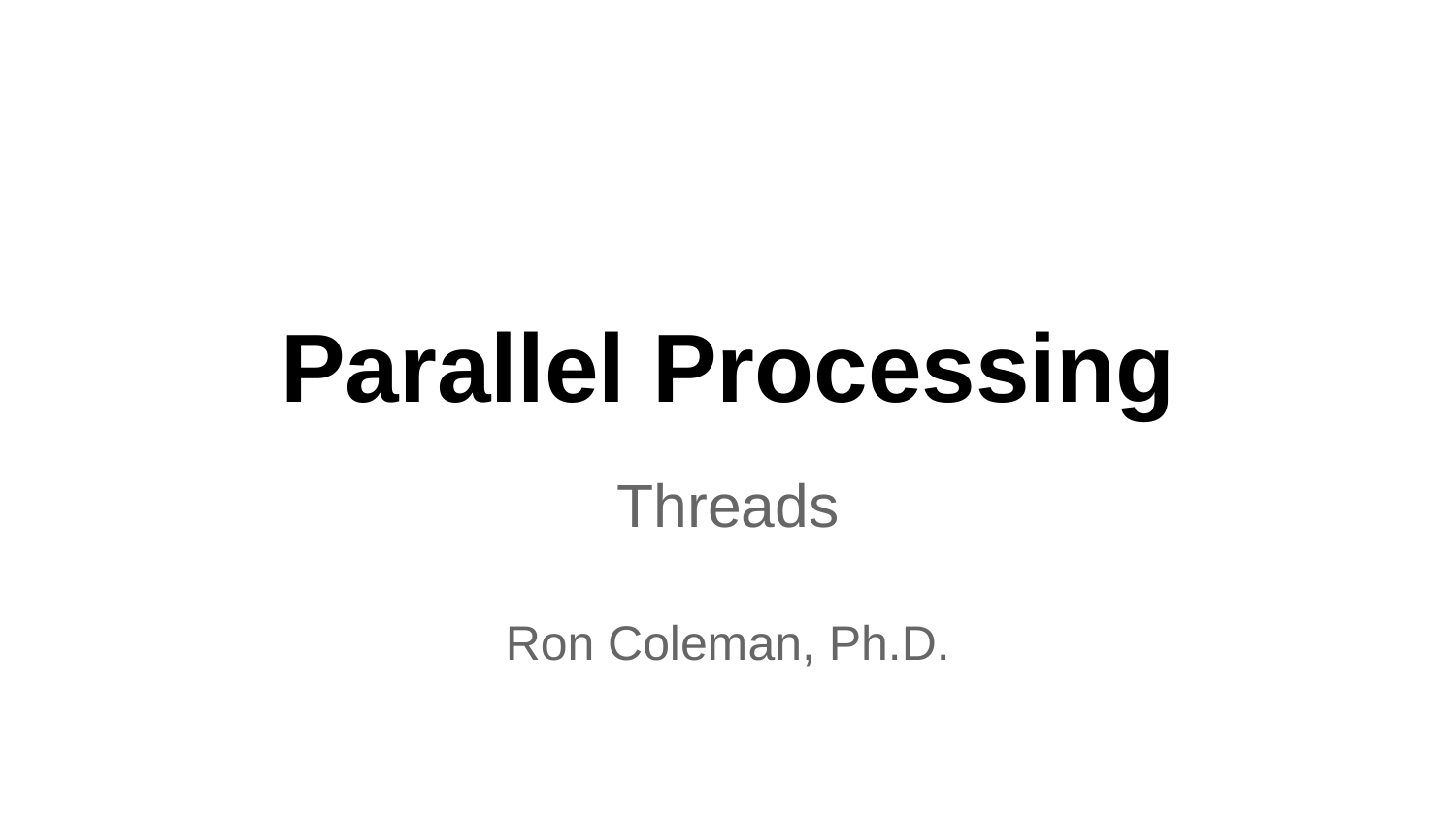

# Parallel Processing
Threads

Ron Coleman, Ph.D.